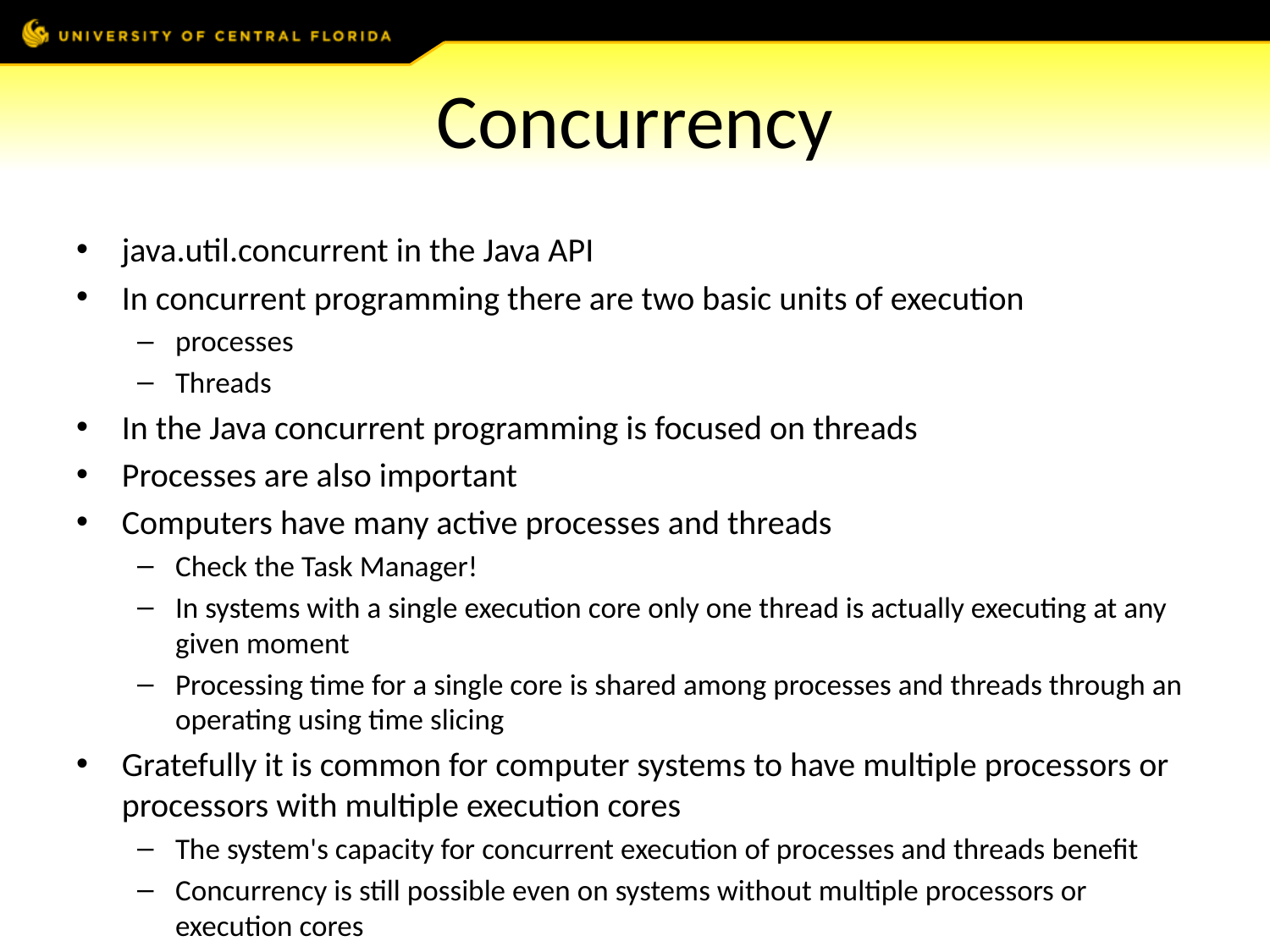

# Concurrency
java.util.concurrent in the Java API
In concurrent programming there are two basic units of execution
processes
Threads
In the Java concurrent programming is focused on threads
Processes are also important
Computers have many active processes and threads
Check the Task Manager!
In systems with a single execution core only one thread is actually executing at any given moment
Processing time for a single core is shared among processes and threads through an operating using time slicing
Gratefully it is common for computer systems to have multiple processors or processors with multiple execution cores
The system's capacity for concurrent execution of processes and threads benefit
Concurrency is still possible even on systems without multiple processors or execution cores